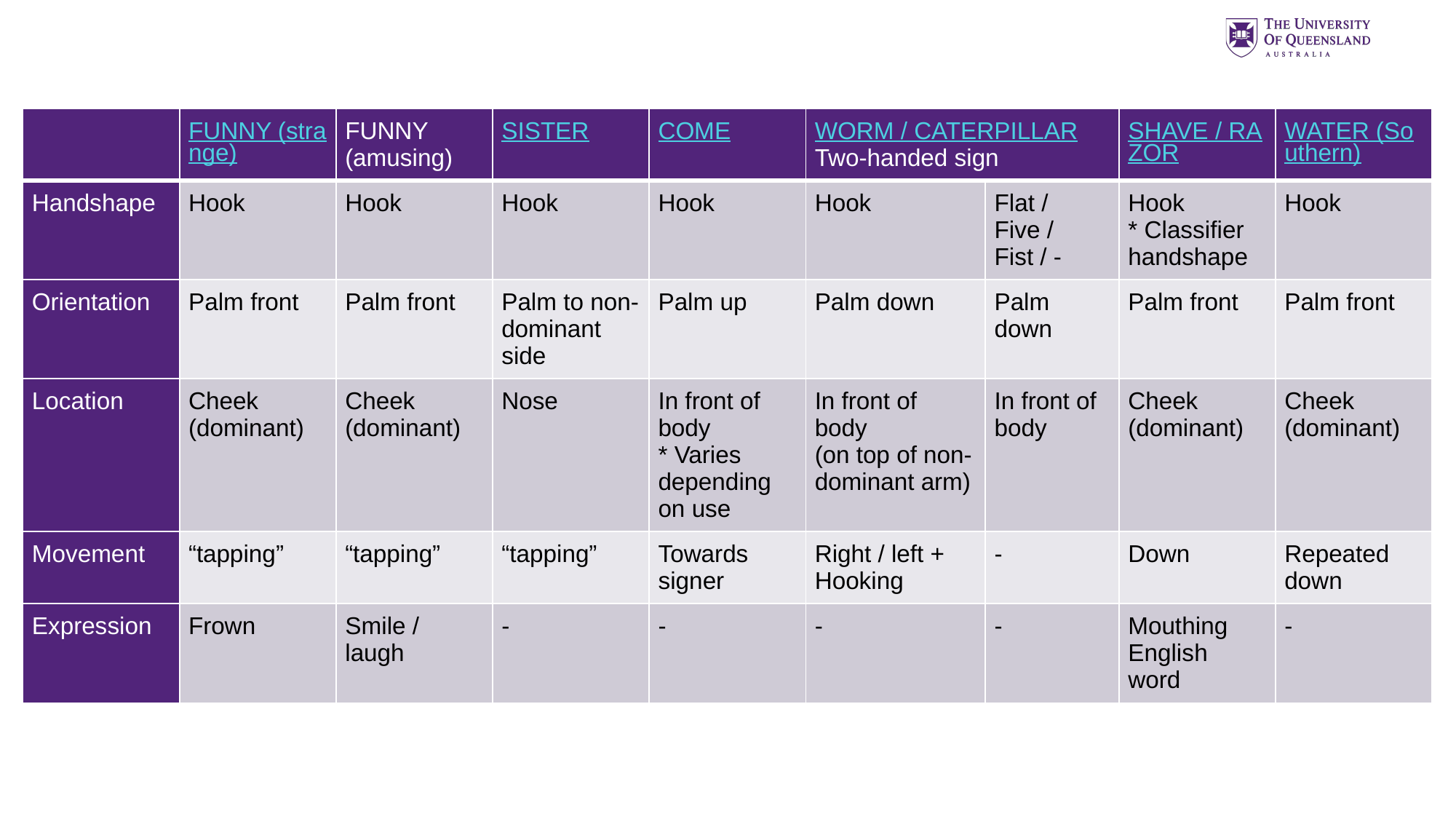

|  | FUNNY (strange) | FUNNY (amusing) | SISTER | COME | WORM / CATERPILLAR Two-handed sign |  | SHAVE / RAZOR | WATER (Southern) |
| --- | --- | --- | --- | --- | --- | --- | --- | --- |
| Handshape | Hook | Hook | Hook | Hook | Hook | Flat / Five / Fist / - | Hook \* Classifier handshape | Hook |
| Orientation | Palm front | Palm front | Palm to non- dominant side | Palm up | Palm down | Palm down | Palm front | Palm front |
| Location | Cheek (dominant) | Cheek (dominant) | Nose | In front of body \* Varies depending on use | In front of body (on top of non- dominant arm) | In front of body | Cheek (dominant) | Cheek (dominant) |
| Movement | “tapping” | “tapping” | “tapping” | Towards signer | Right / left + Hooking | - | Down | Repeated down |
| Expression | Frown | Smile / laugh | - | - | - | - | Mouthing English word | - |